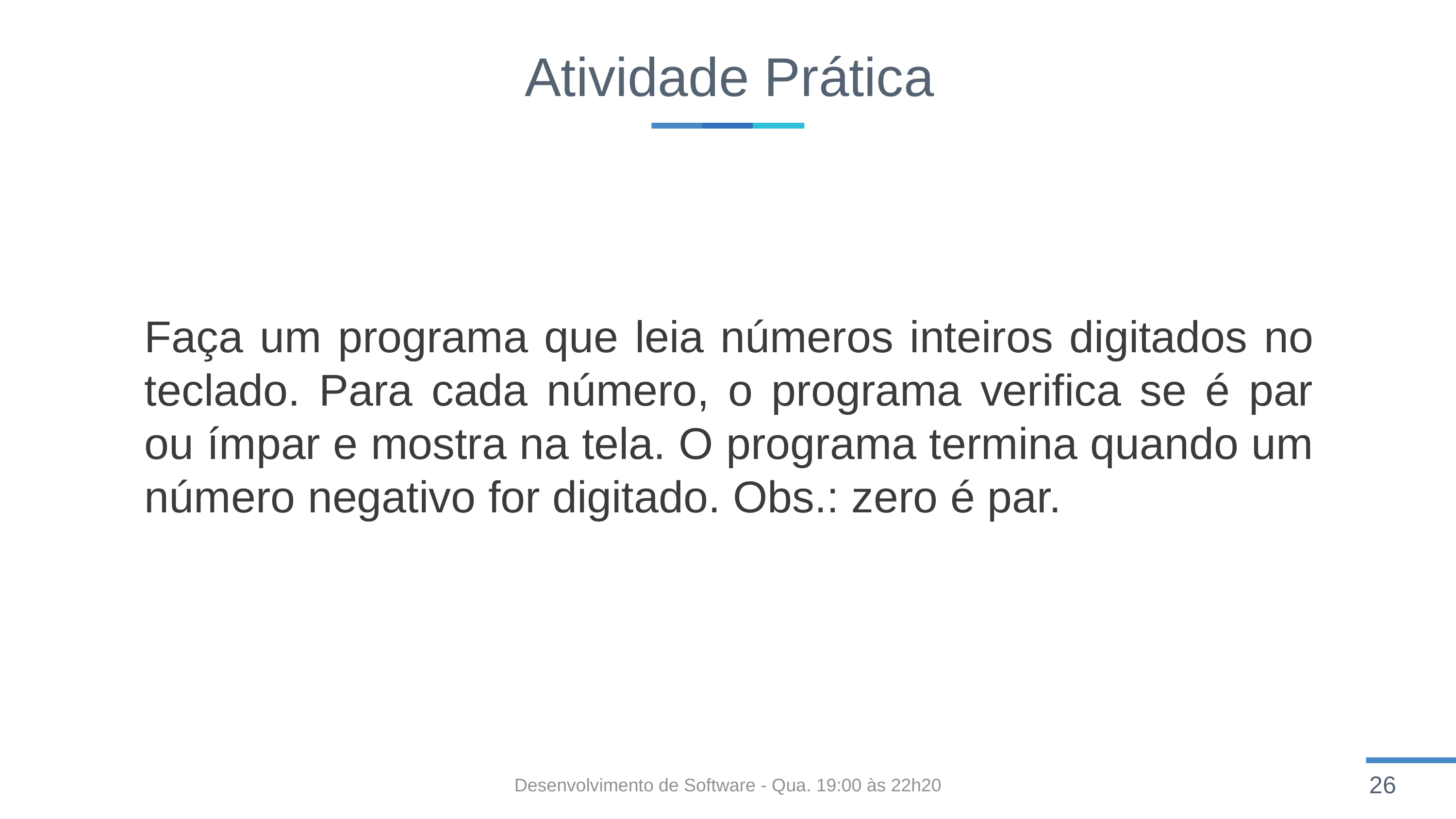

# Atividade Prática
Faça um programa que leia números inteiros digitados no teclado. Para cada número, o programa verifica se é par ou ímpar e mostra na tela. O programa termina quando um número negativo for digitado. Obs.: zero é par.
Desenvolvimento de Software - Qua. 19:00 às 22h20​
26